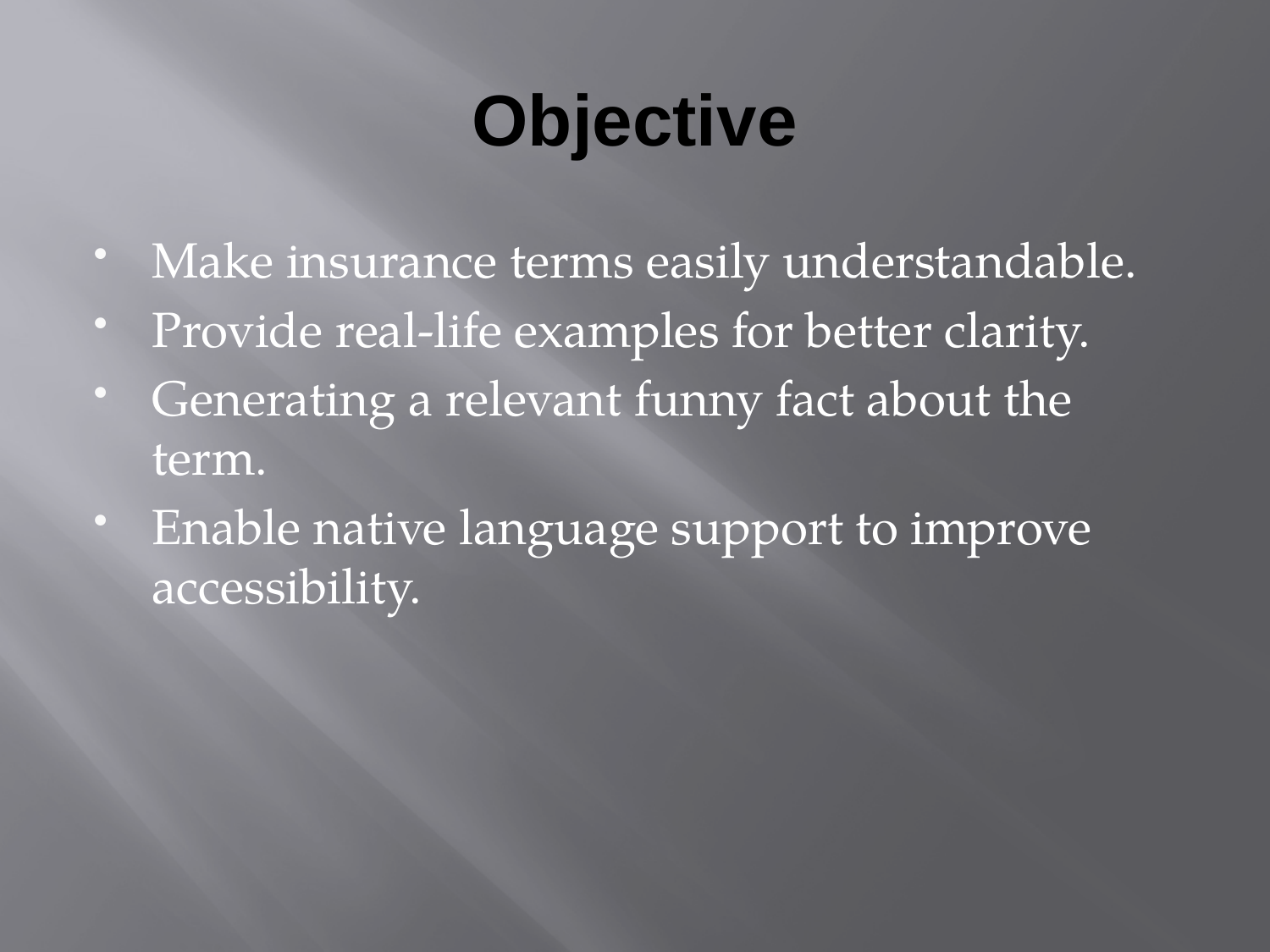

# Objective
Make insurance terms easily understandable.
Provide real-life examples for better clarity.
Generating a relevant funny fact about the term.
Enable native language support to improve accessibility.